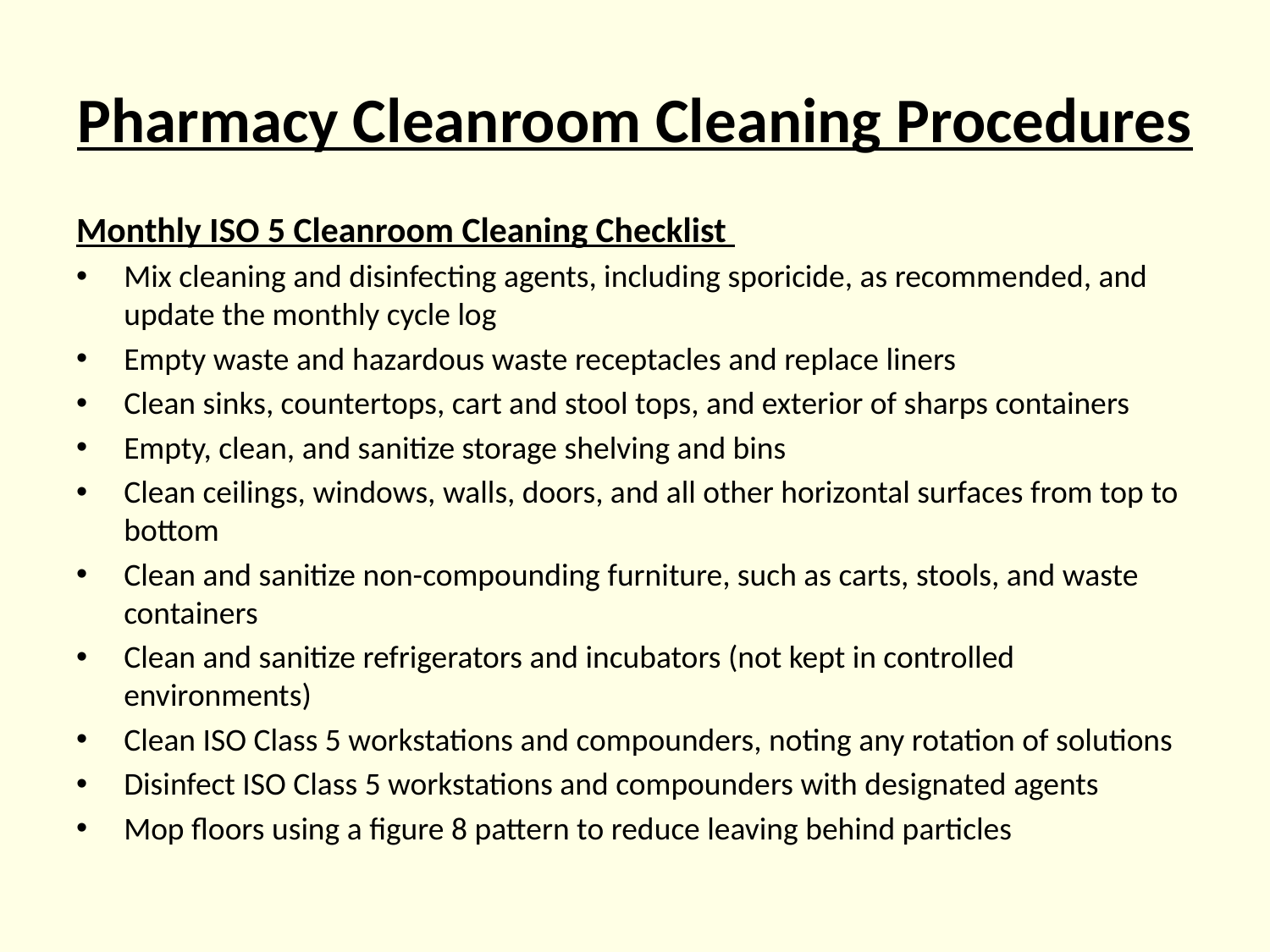

# Pharmacy Cleanroom Cleaning Procedures
Monthly ISO 5 Cleanroom Cleaning Checklist
Mix cleaning and disinfecting agents, including sporicide, as recommended, and update the monthly cycle log
Empty waste and hazardous waste receptacles and replace liners
Clean sinks, countertops, cart and stool tops, and exterior of sharps containers
Empty, clean, and sanitize storage shelving and bins
Clean ceilings, windows, walls, doors, and all other horizontal surfaces from top to bottom
Clean and sanitize non-compounding furniture, such as carts, stools, and waste containers
Clean and sanitize refrigerators and incubators (not kept in controlled environments)
Clean ISO Class 5 workstations and compounders, noting any rotation of solutions
Disinfect ISO Class 5 workstations and compounders with designated agents
Mop floors using a figure 8 pattern to reduce leaving behind particles